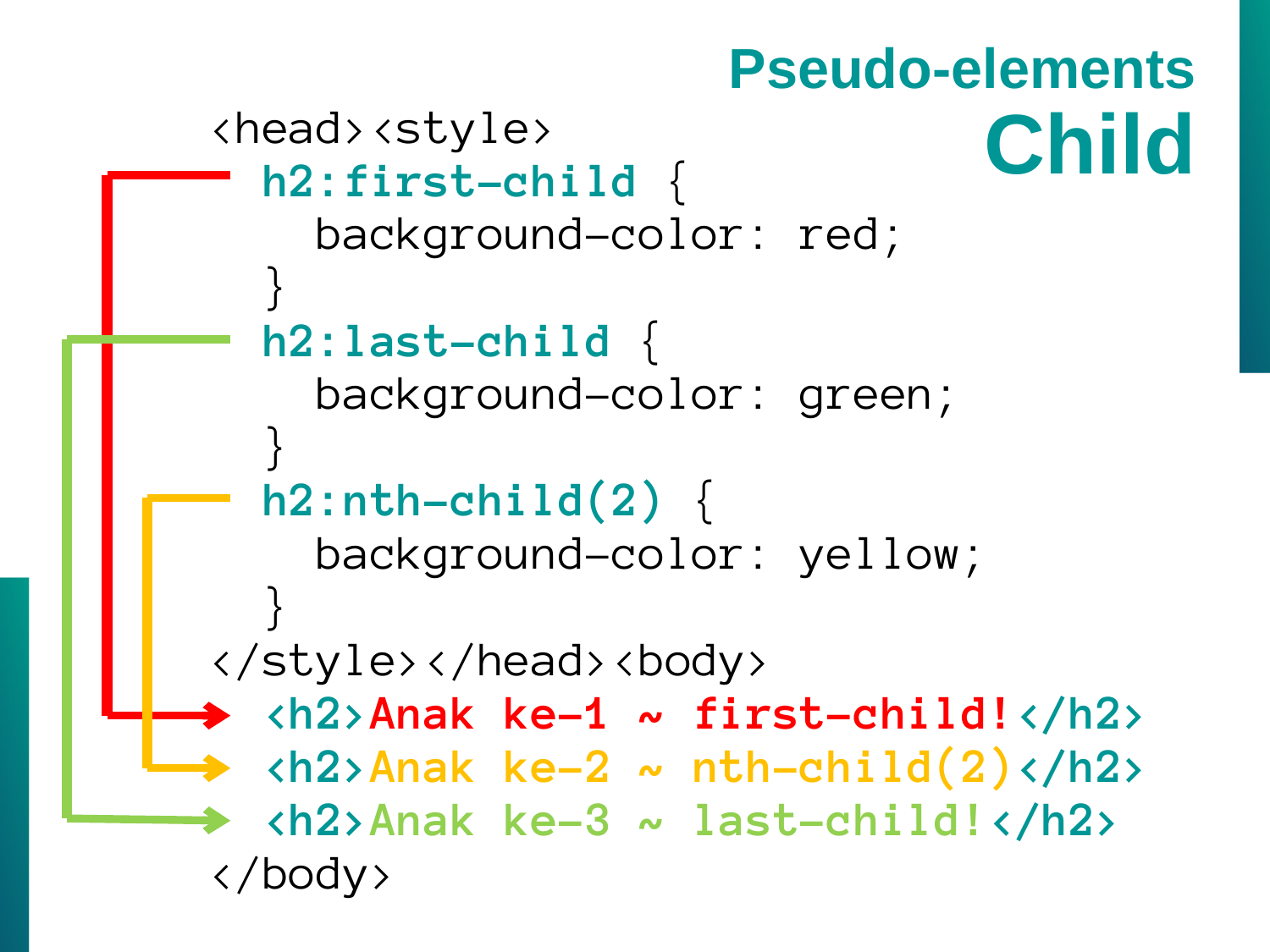

Pseudo-elements
Child
<head><style>
  h2:first-child {
    background-color: red;
  }
  h2:last-child {
    background-color: green;
  }
  h2:nth-child(2) {
    background-color: yellow;
  }
</style></head><body>
  <h2>Anak ke-1 ~ first-child!</h2>
  <h2>Anak ke-2 ~ nth-child(2)</h2>
  <h2>Anak ke-3 ~ last-child!</h2>
</body>